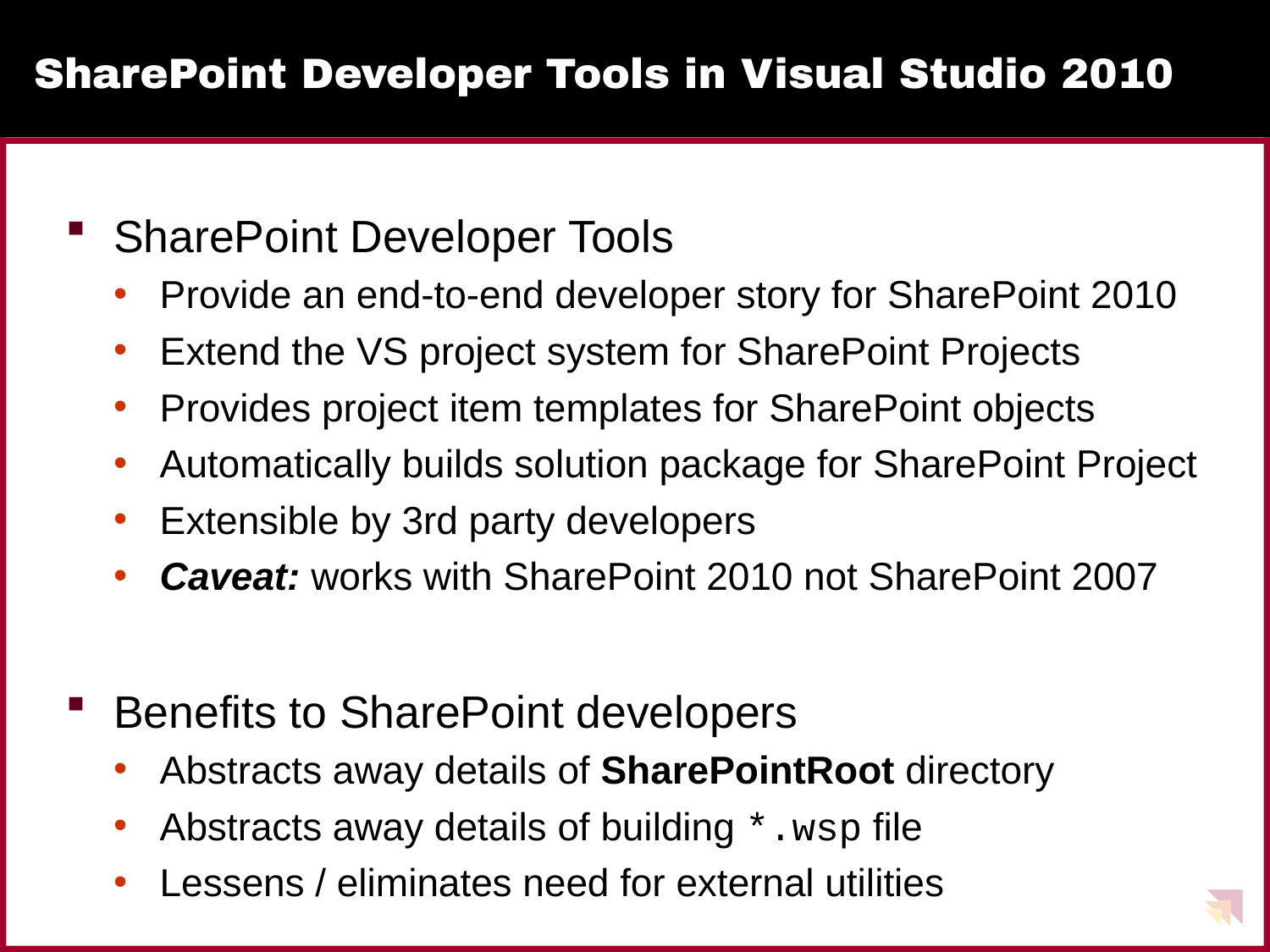

# SharePoint Developer Tools in Visual Studio 2010
SharePoint Developer Tools
Provide an end-to-end developer story for SharePoint 2010
Extend the VS project system for SharePoint Projects
Provides project item templates for SharePoint objects
Automatically builds solution package for SharePoint Project
Extensible by 3rd party developers
Caveat: works with SharePoint 2010 not SharePoint 2007

Benefits to SharePoint developers
Abstracts away details of SharePointRoot directory
Abstracts away details of building *.wsp file
Lessens / eliminates need for external utilities